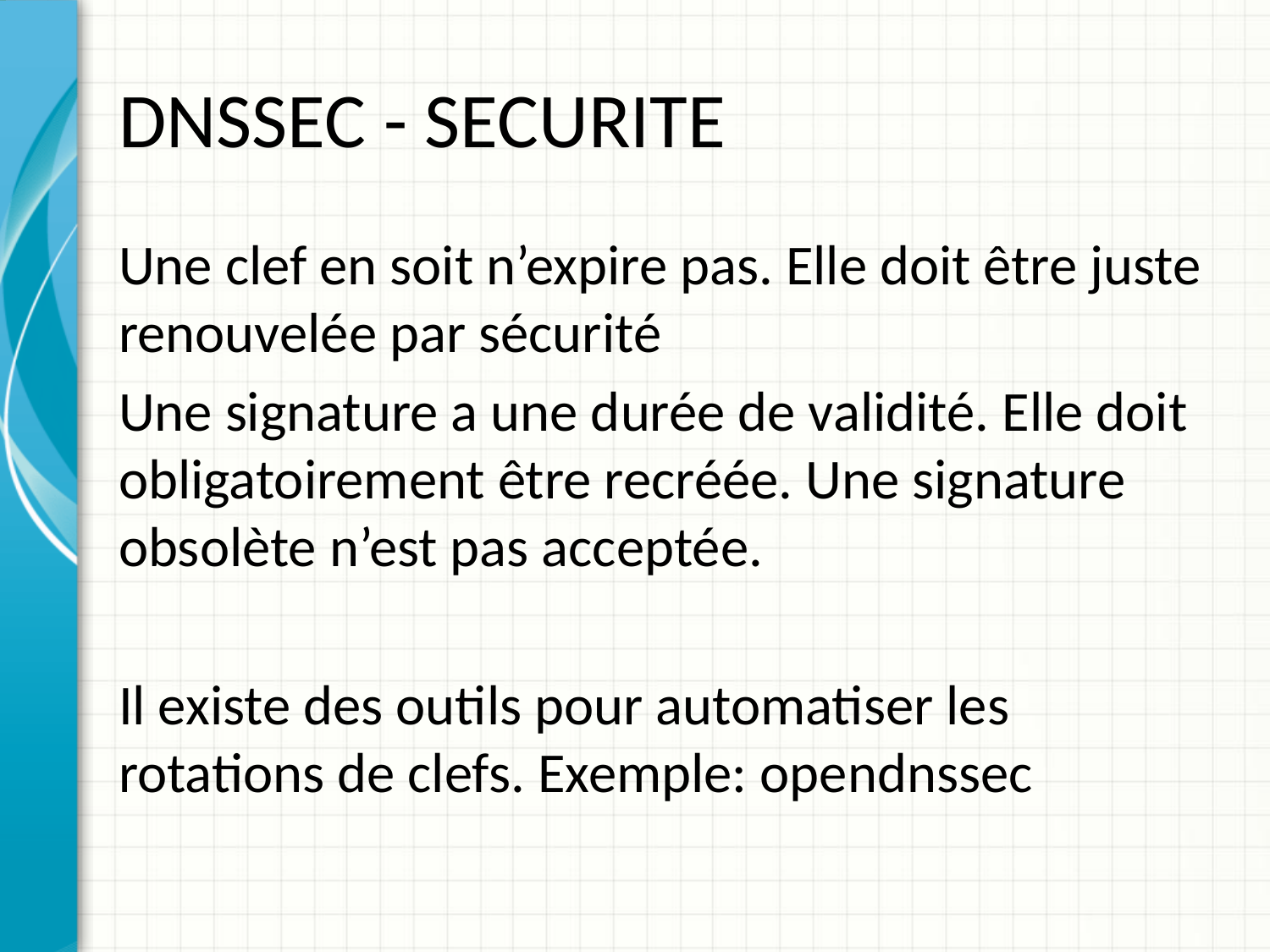

# DNSSEC - SECURITE
Une clef en soit n’expire pas. Elle doit être juste renouvelée par sécurité
Une signature a une durée de validité. Elle doit obligatoirement être recréée. Une signature obsolète n’est pas acceptée.

Il existe des outils pour automatiser les rotations de clefs. Exemple: opendnssec